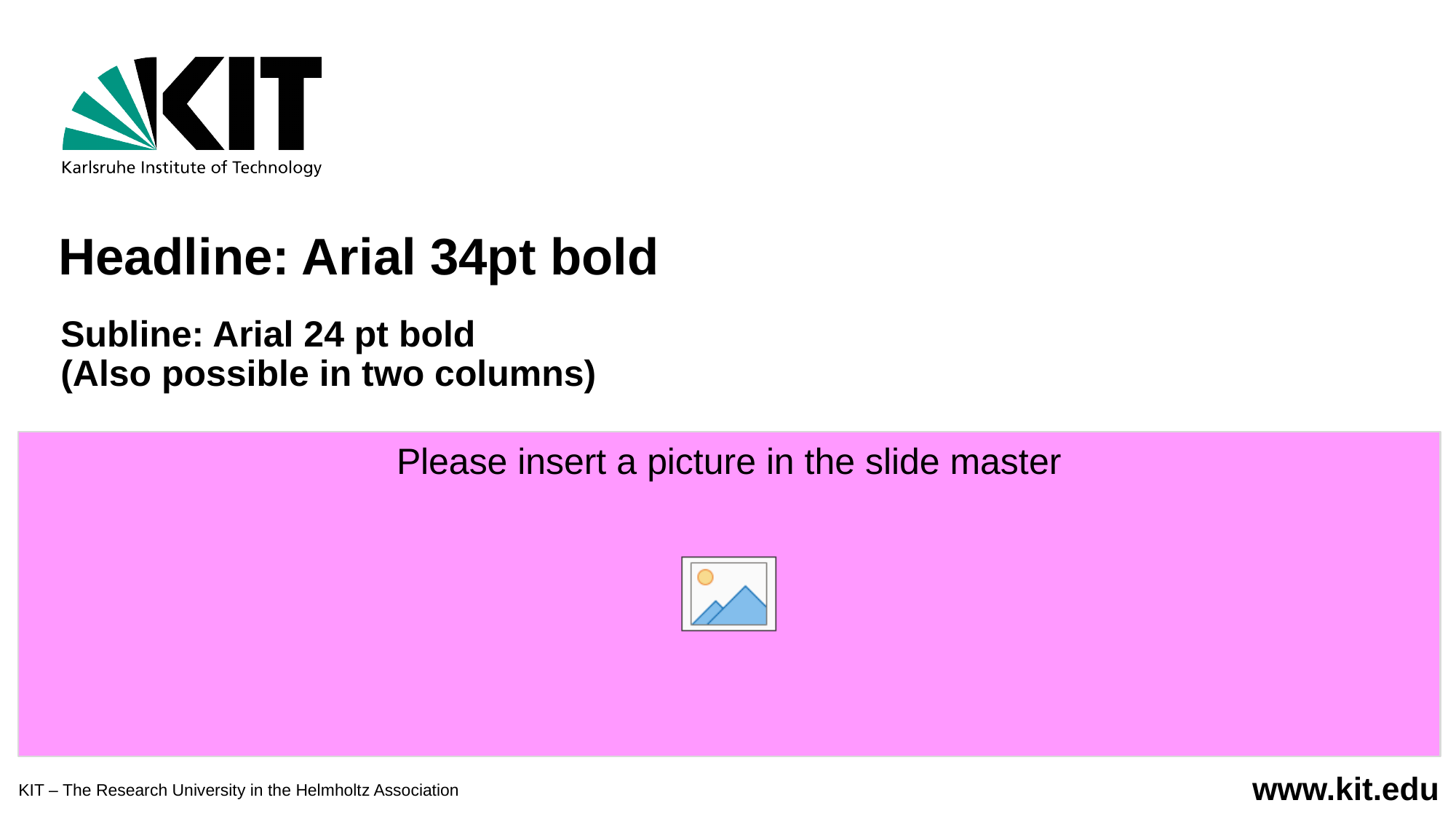

Headline: Arial 34pt bold
Subline: Arial 24 pt bold
(Also possible in two columns)